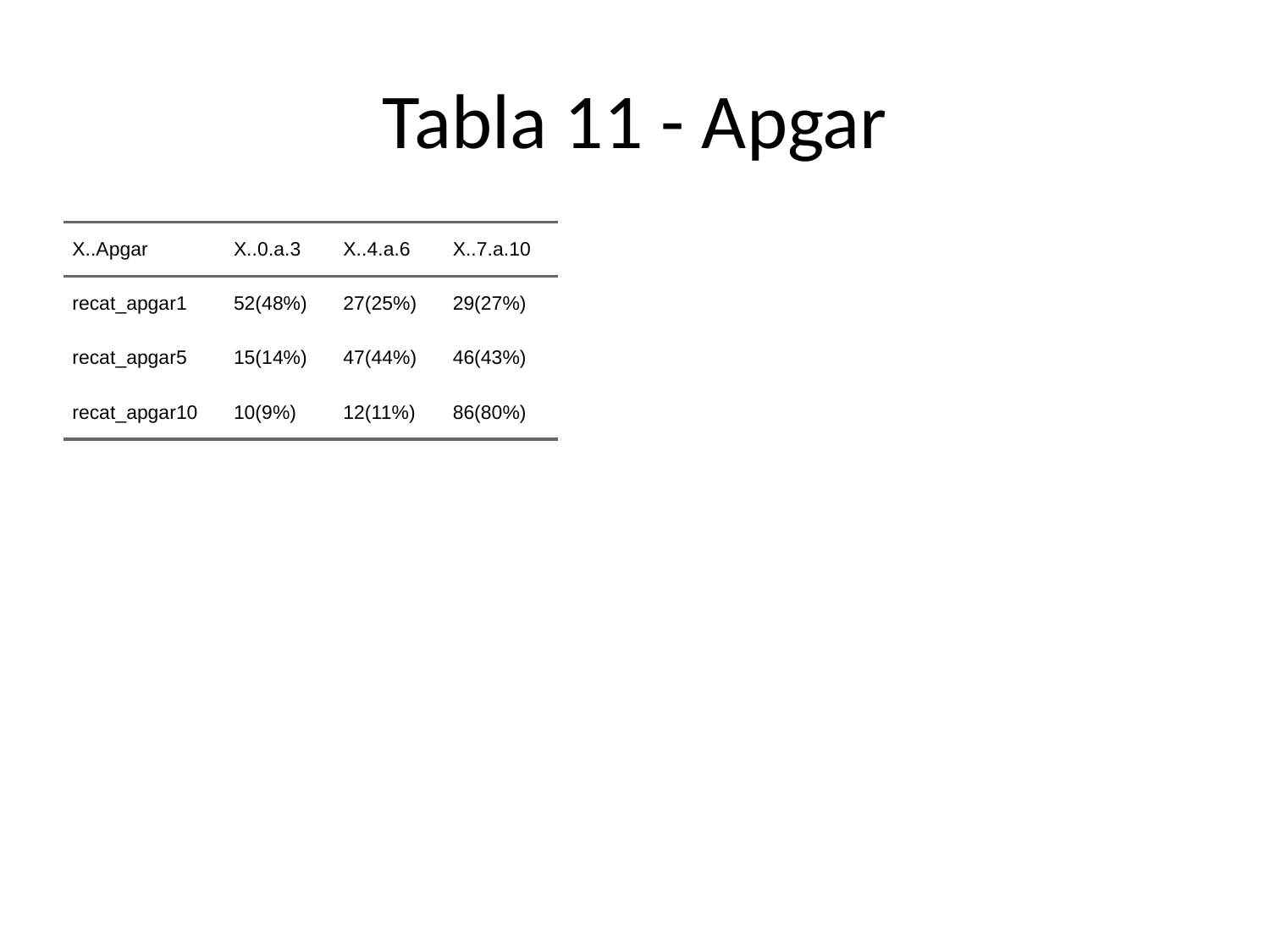

# Tabla 11 - Apgar
| X..Apgar | X..0.a.3 | X..4.a.6 | X..7.a.10 |
| --- | --- | --- | --- |
| recat\_apgar1 | 52(48%) | 27(25%) | 29(27%) |
| recat\_apgar5 | 15(14%) | 47(44%) | 46(43%) |
| recat\_apgar10 | 10(9%) | 12(11%) | 86(80%) |